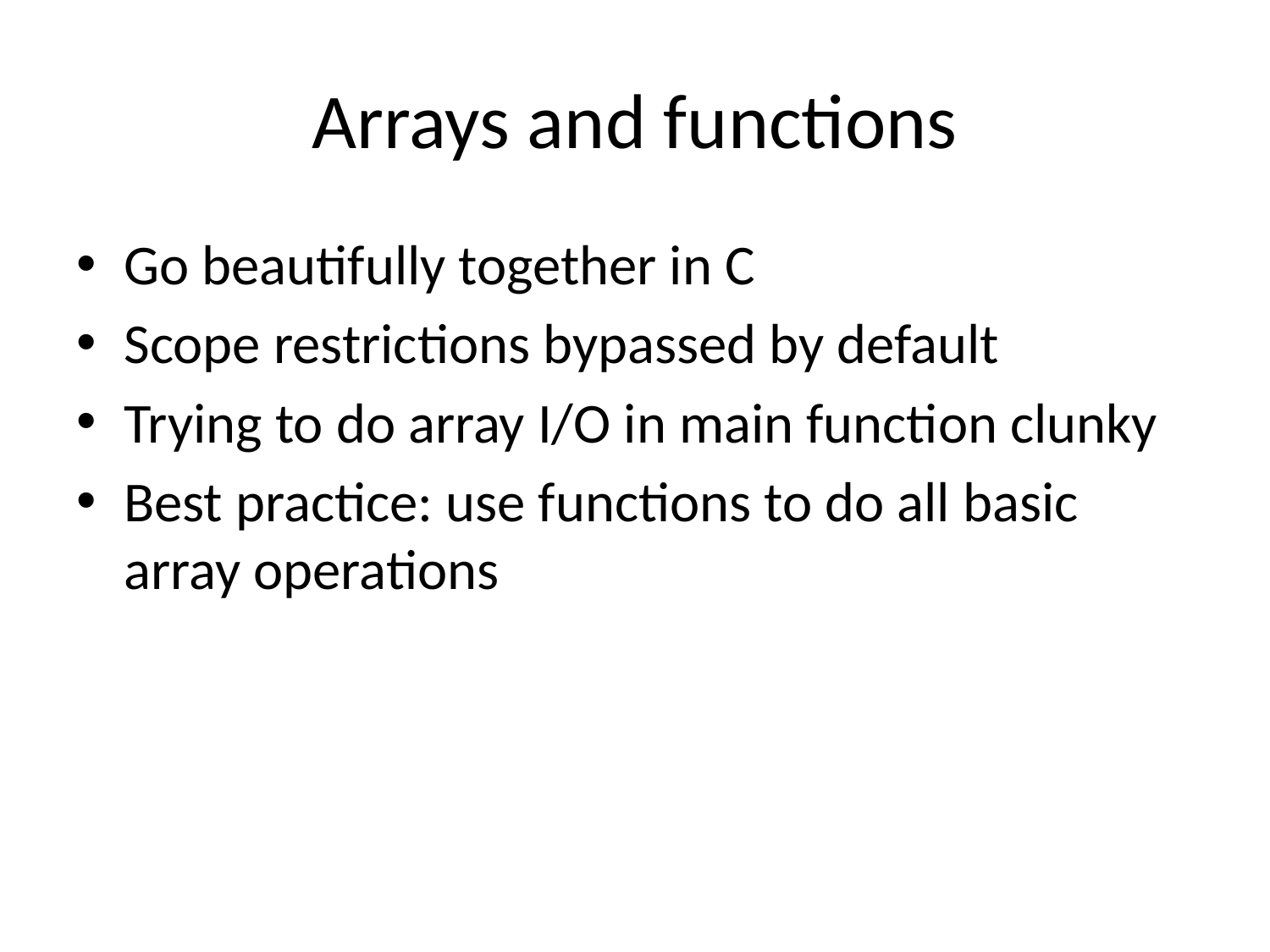

# Arrays and functions
Go beautifully together in C
Scope restrictions bypassed by default
Trying to do array I/O in main function clunky
Best practice: use functions to do all basic array operations